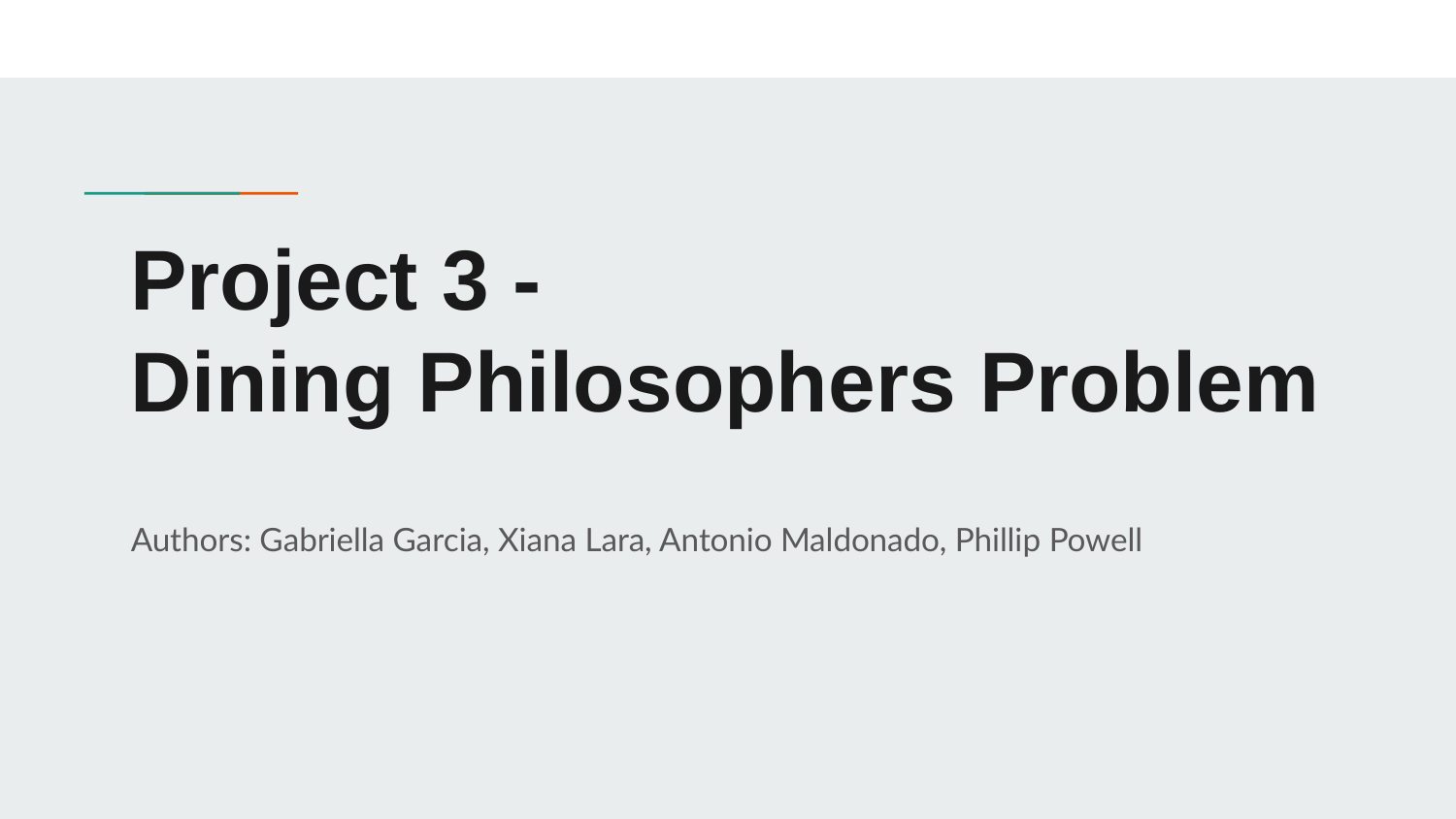

# Project 3 -
Dining Philosophers Problem
Authors: Gabriella Garcia, Xiana Lara, Antonio Maldonado, Phillip Powell